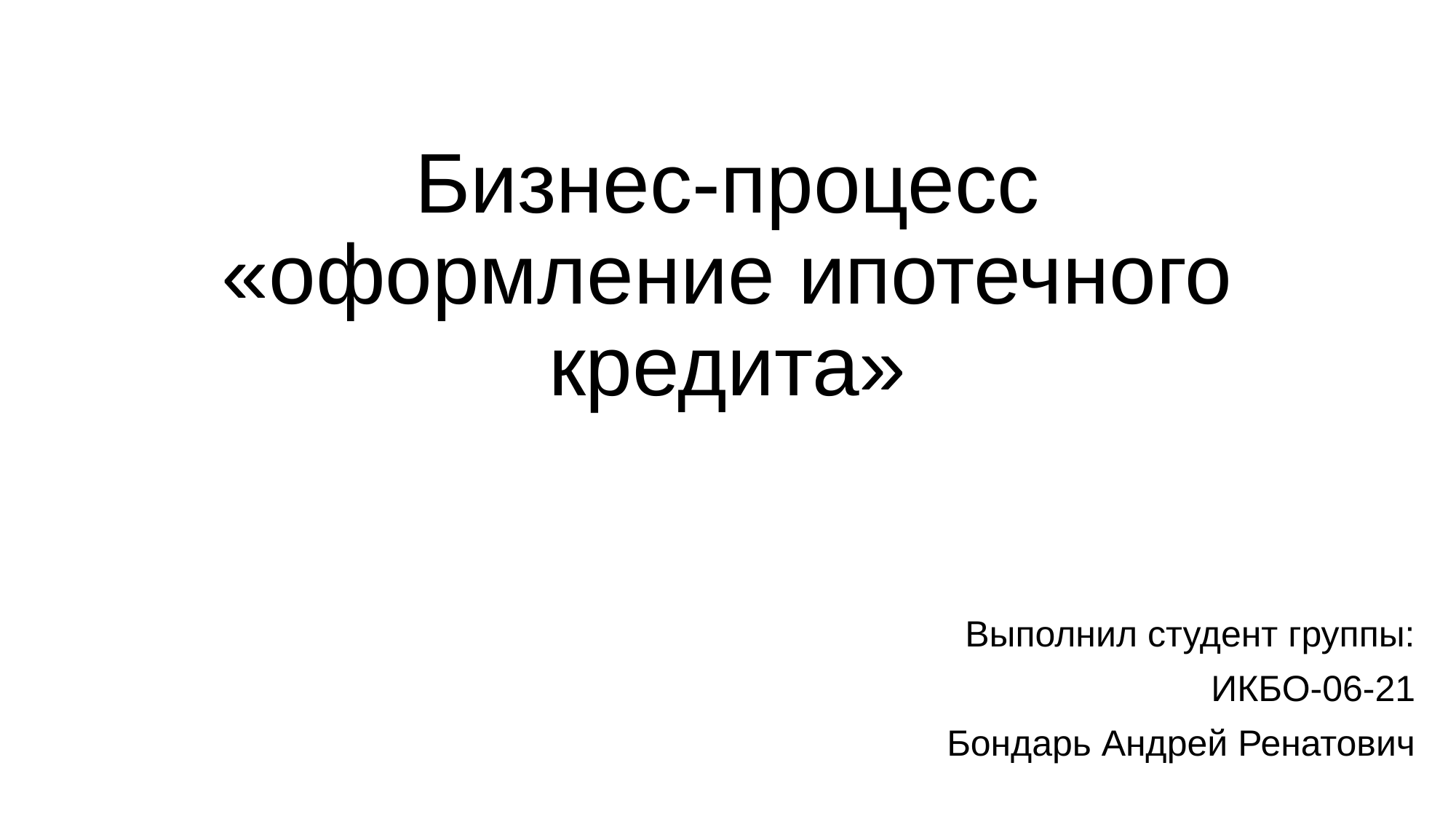

# Бизнес-процесс «оформление ипотечного кредита»
Выполнил студент группы:
ИКБО-06-21
Бондарь Андрей Ренатович
1